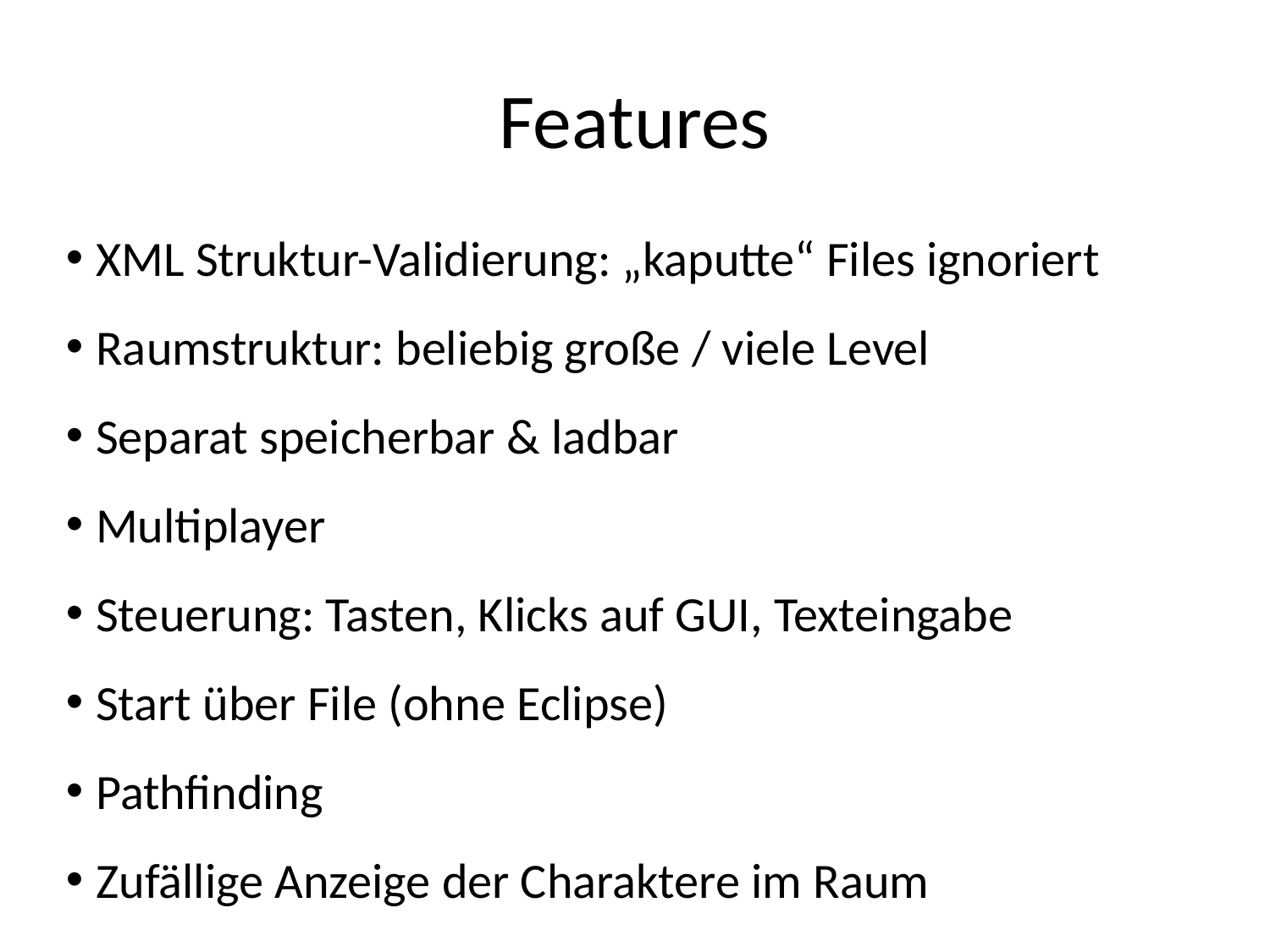

Features
XML Struktur-Validierung: „kaputte“ Files ignoriert
Raumstruktur: beliebig große / viele Level
Separat speicherbar & ladbar
Multiplayer
Steuerung: Tasten, Klicks auf GUI, Texteingabe
Start über File (ohne Eclipse)
Pathfinding
Zufällige Anzeige der Charaktere im Raum